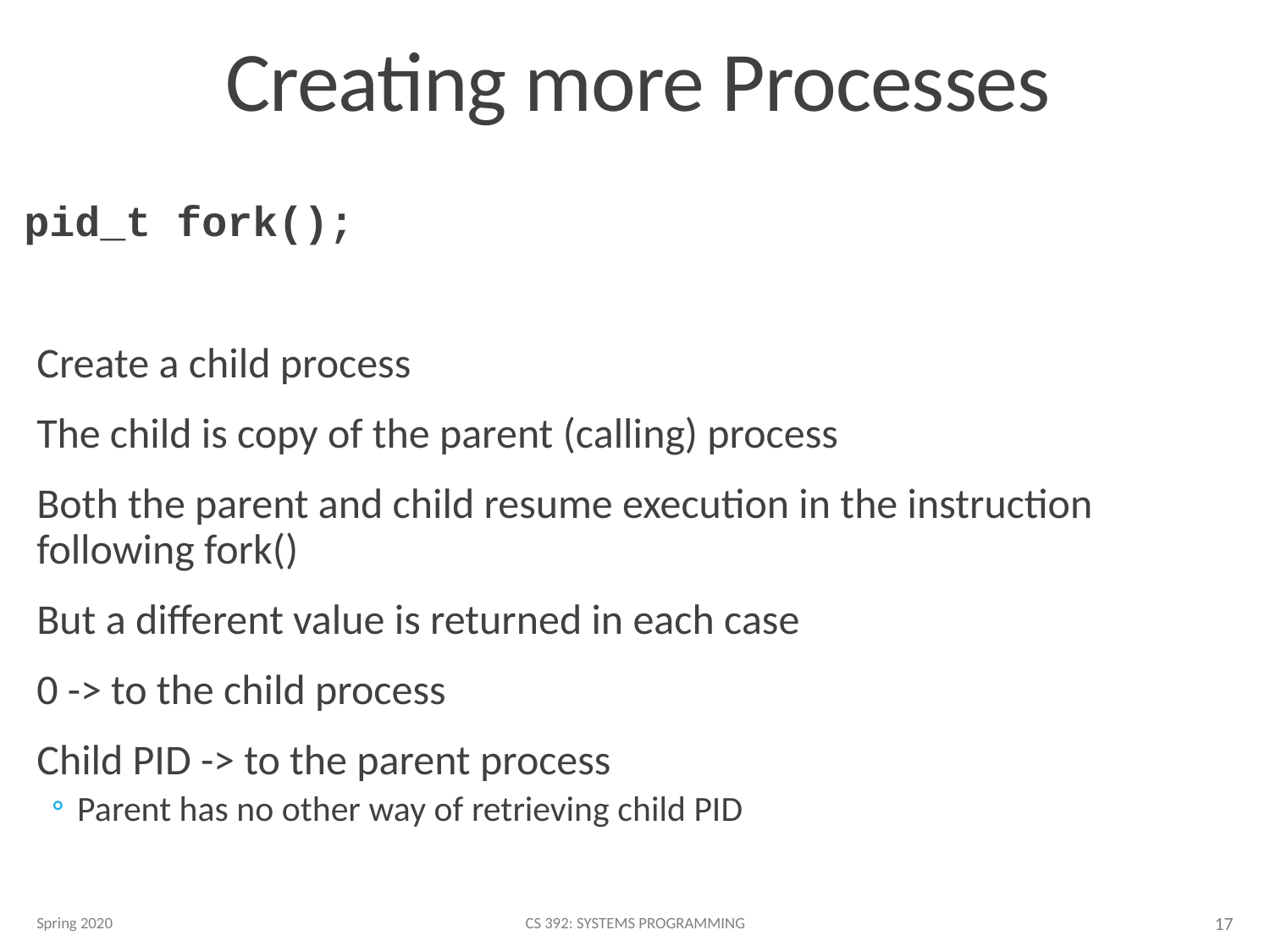

# Creating more Processes
pid_t fork();

Create a child process
The child is copy of the parent (calling) process
Both the parent and child resume execution in the instruction following fork()
But a different value is returned in each case
0 -> to the child process
Child PID -> to the parent process
Parent has no other way of retrieving child PID

Spring 2020
CS 392: Systems Programming
17